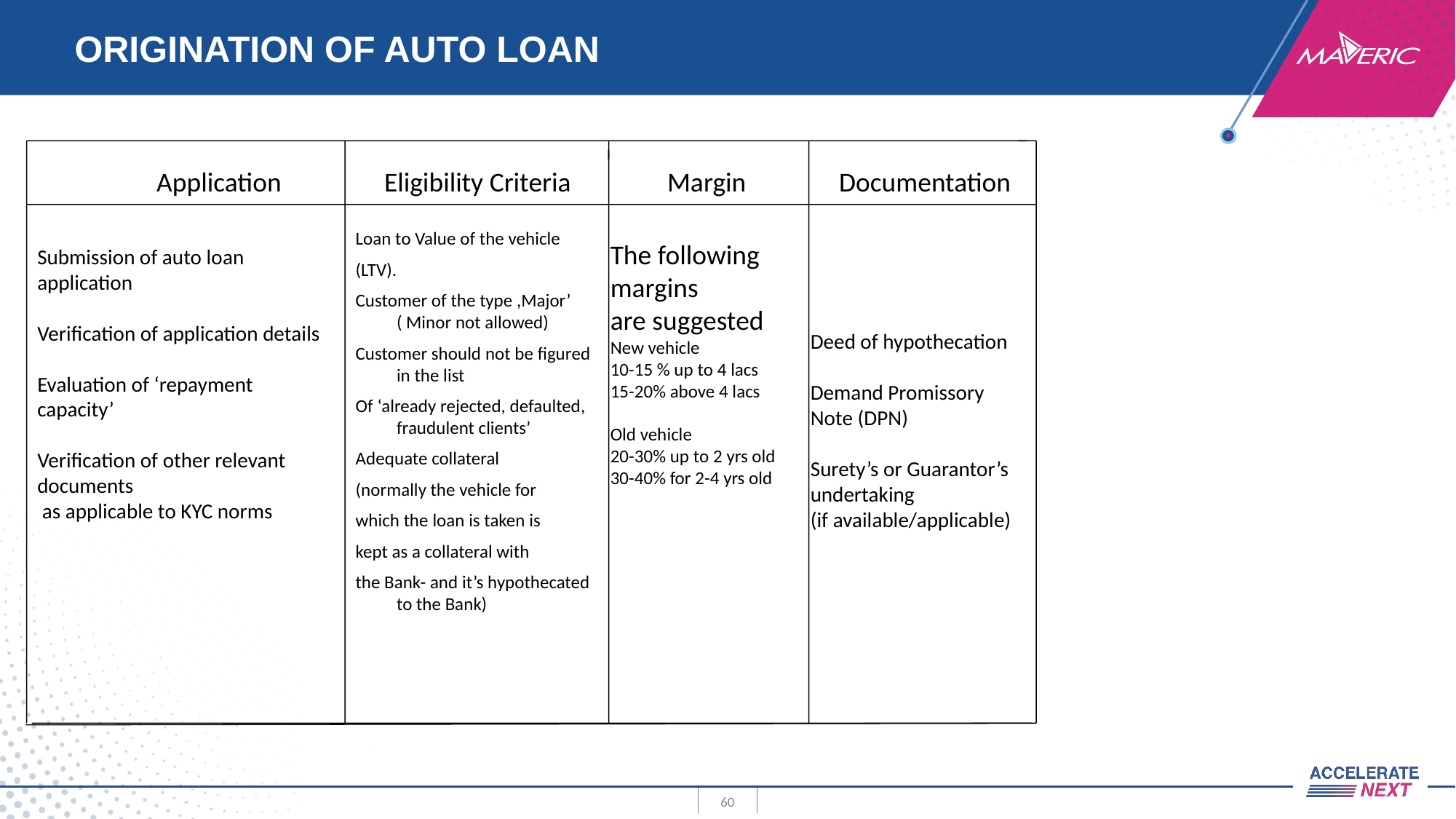

# ORIGINATION OF AUTO LOAN

Application
Eligibility Criteria
Margin
Documentation

Loan to Value of the vehicle
(LTV).
Customer of the type ,Major’ ( Minor not allowed)
Customer should not be figured in the list
Of ‘already rejected, defaulted, fraudulent clients’
Adequate collateral
(normally the vehicle for
which the loan is taken is
kept as a collateral with
the Bank- and it’s hypothecated to the Bank)

The following margins
are suggested
New vehicle
10-15 % up to 4 lacs
15-20% above 4 lacs

Old vehicle
20-30% up to 2 yrs old
30-40% for 2-4 yrs old

Submission of auto loan application

Verification of application details

Evaluation of ‘repayment capacity’

Verification of other relevant documents
 as applicable to KYC norms
Deed of hypothecation

Demand Promissory Note (DPN)

Surety’s or Guarantor’s undertaking
(if available/applicable)

60